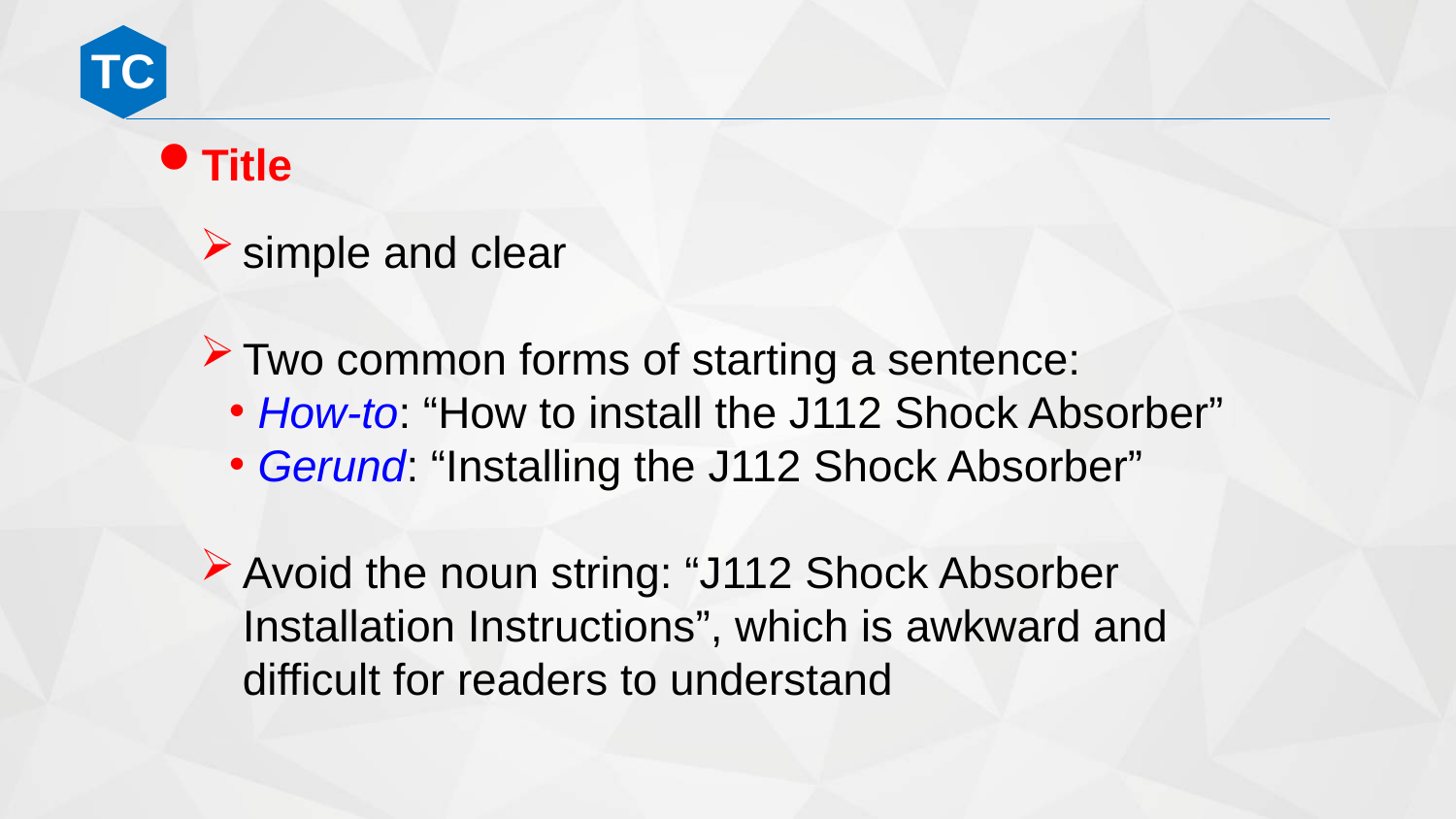

Title

simple and clear

Two common forms of starting a sentence:
How-to: “How to install the J112 Shock Absorber”
Gerund: “Installing the J112 Shock Absorber”

Avoid the noun string: “J112 Shock Absorber Installation Instructions”, which is awkward and difficult for readers to understand